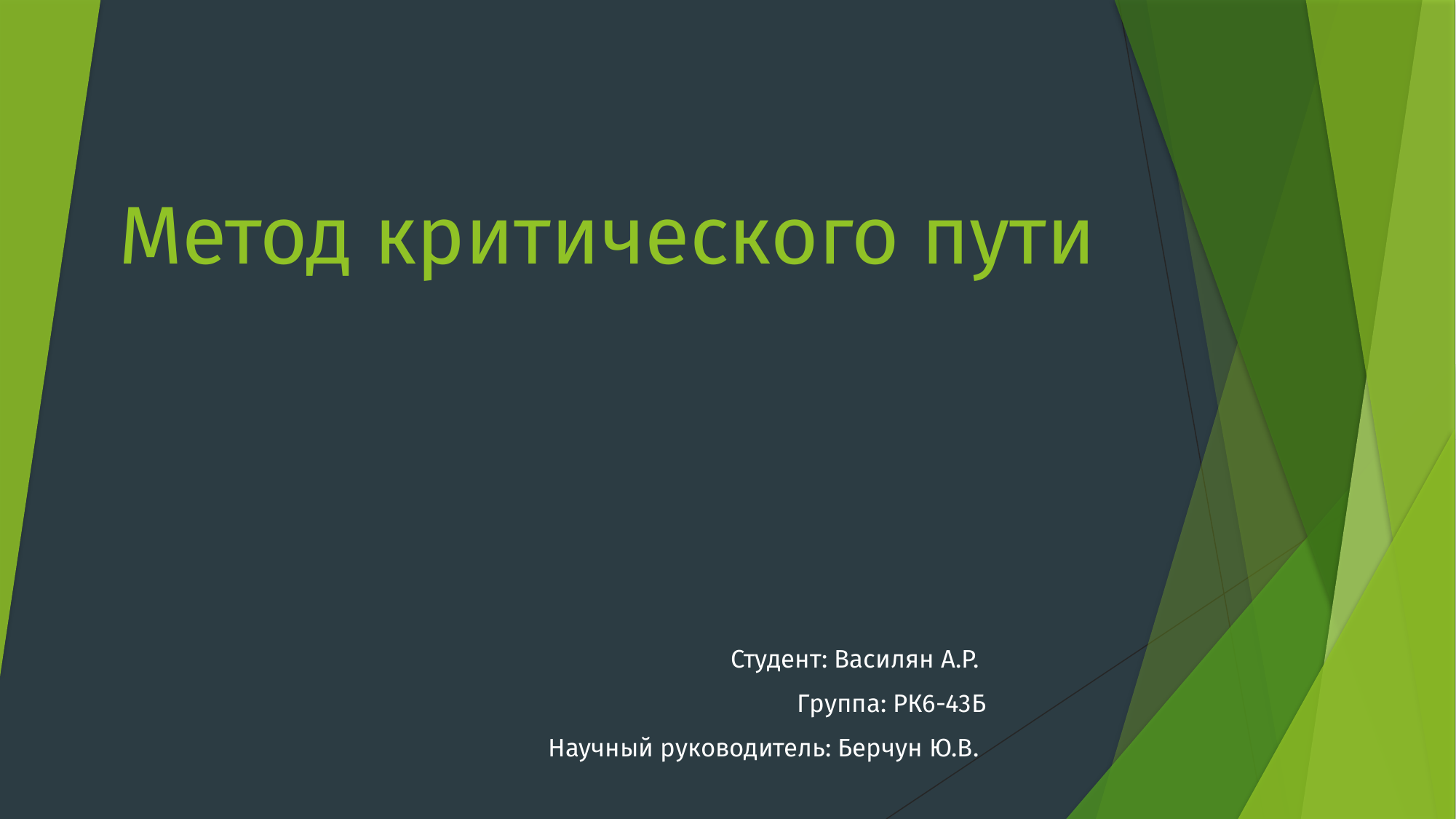

# Метод критического пути
Студент: Василян А.Р.
Группа: РК6-43Б
Научный руководитель: Берчун Ю.В.